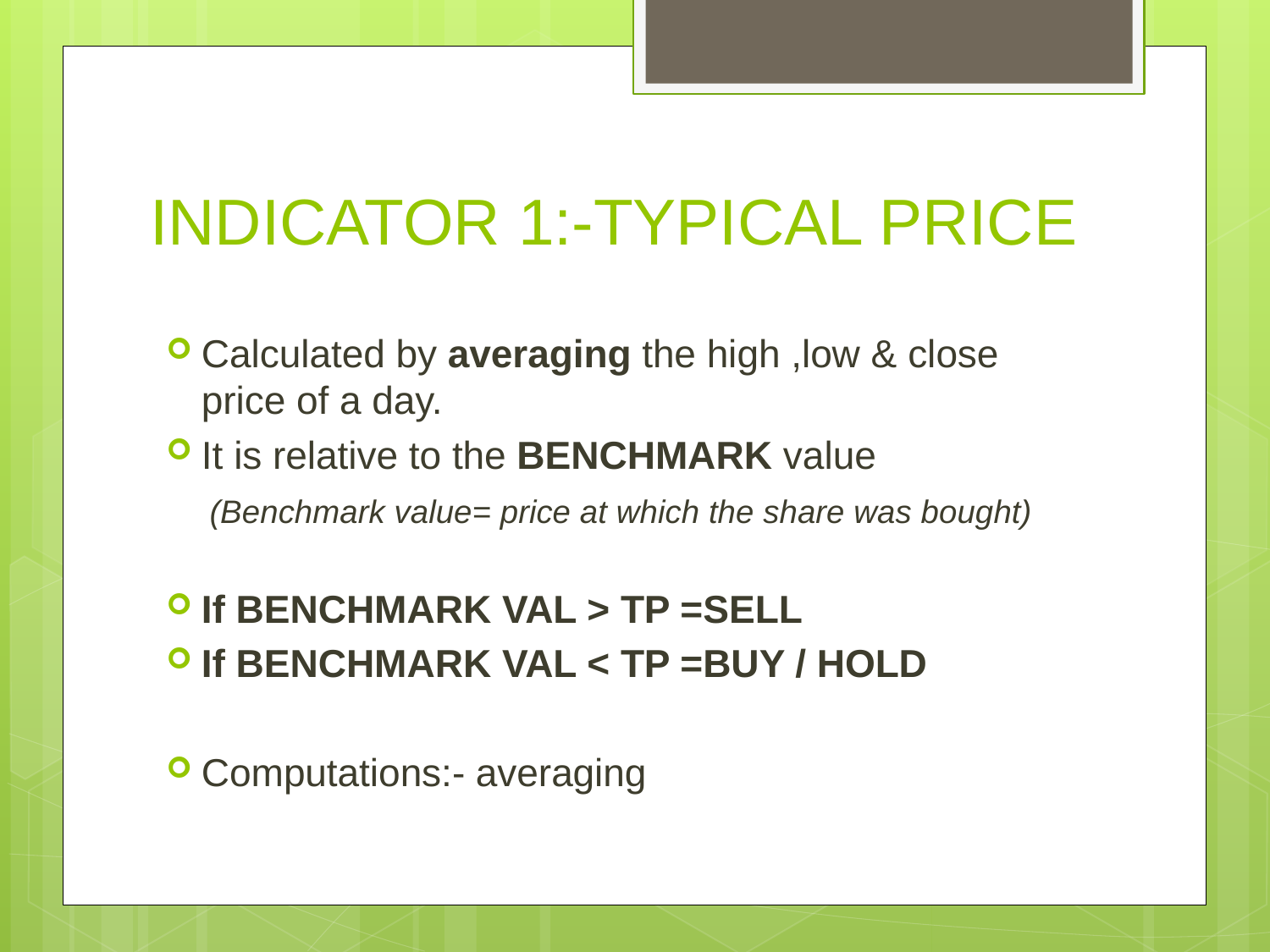

# INDICATOR 1:-TYPICAL PRICE
Calculated by averaging the high ,low & close price of a day.
It is relative to the BENCHMARK value
    (Benchmark value= price at which the share was bought)

If BENCHMARK VAL > TP =SELL
If BENCHMARK VAL < TP =BUY / HOLD

Computations:- averaging